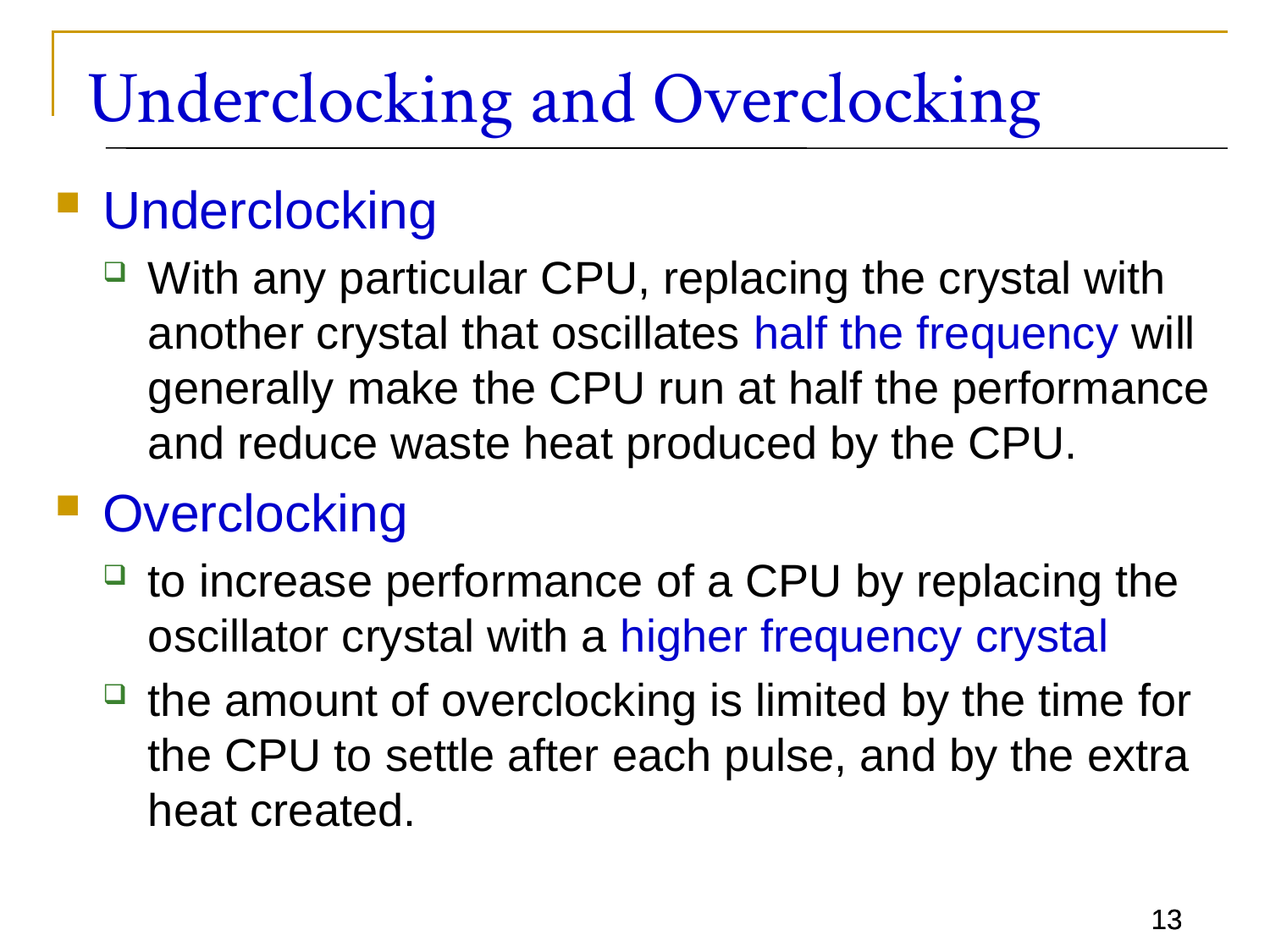

# Underclocking and Overclocking
Underclocking
With any particular CPU, replacing the crystal with another crystal that oscillates half the frequency will generally make the CPU run at half the performance and reduce waste heat produced by the CPU.
Overclocking
to increase performance of a CPU by replacing the oscillator crystal with a higher frequency crystal
the amount of overclocking is limited by the time for the CPU to settle after each pulse, and by the extra heat created.
13